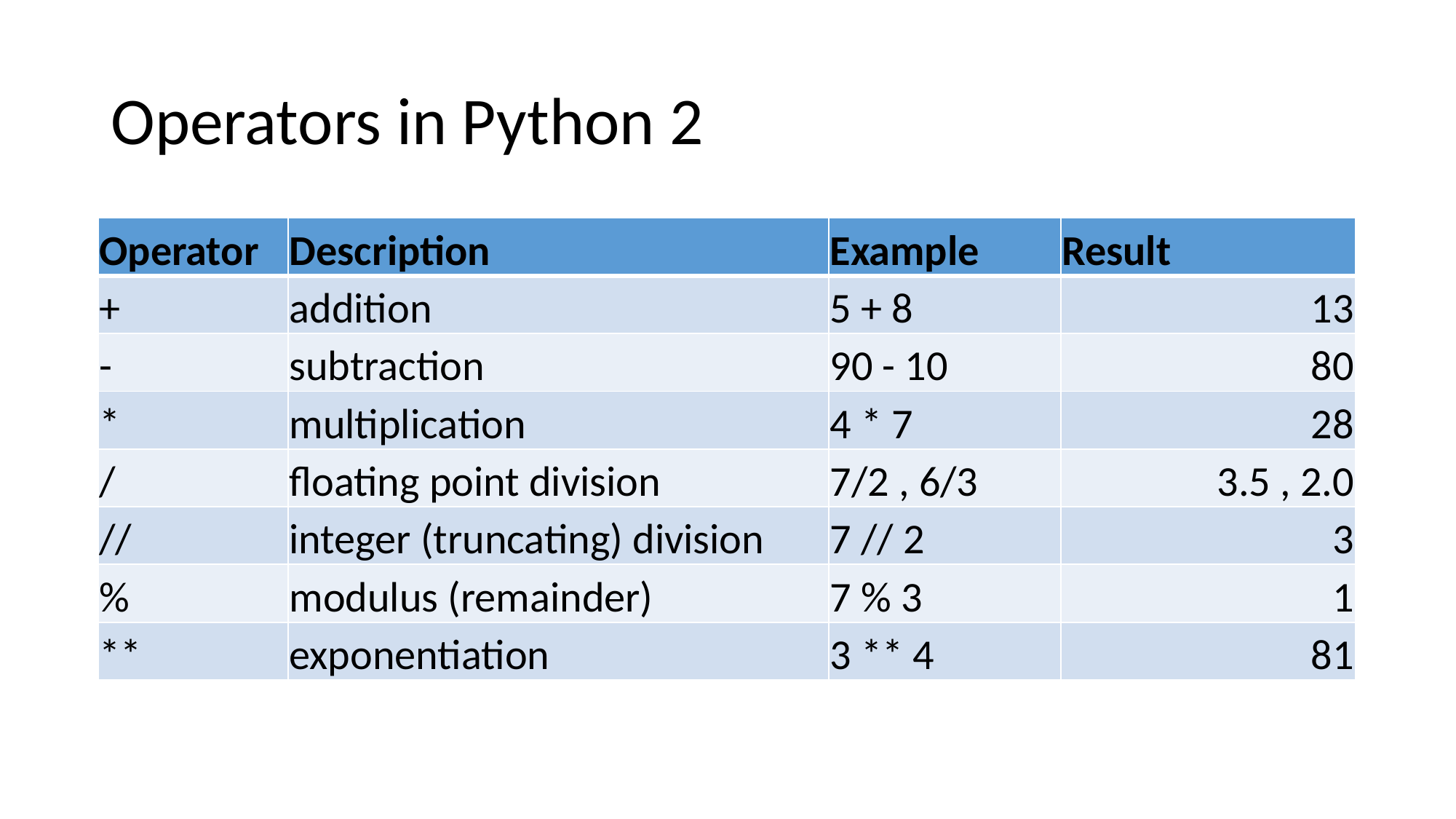

# Operators in Python 2
| Operator | Description | Example | Result |
| --- | --- | --- | --- |
| + | addition | 5 + 8 | 13 |
| - | subtraction | 90 - 10 | 80 |
| \* | multiplication | 4 \* 7 | 28 |
| / | floating point division | 7/2 , 6/3 | 3.5 , 2.0 |
| // | integer (truncating) division | 7 // 2 | 3 |
| % | modulus (remainder) | 7 % 3 | 1 |
| \*\* | exponentiation | 3 \*\* 4 | 81 |